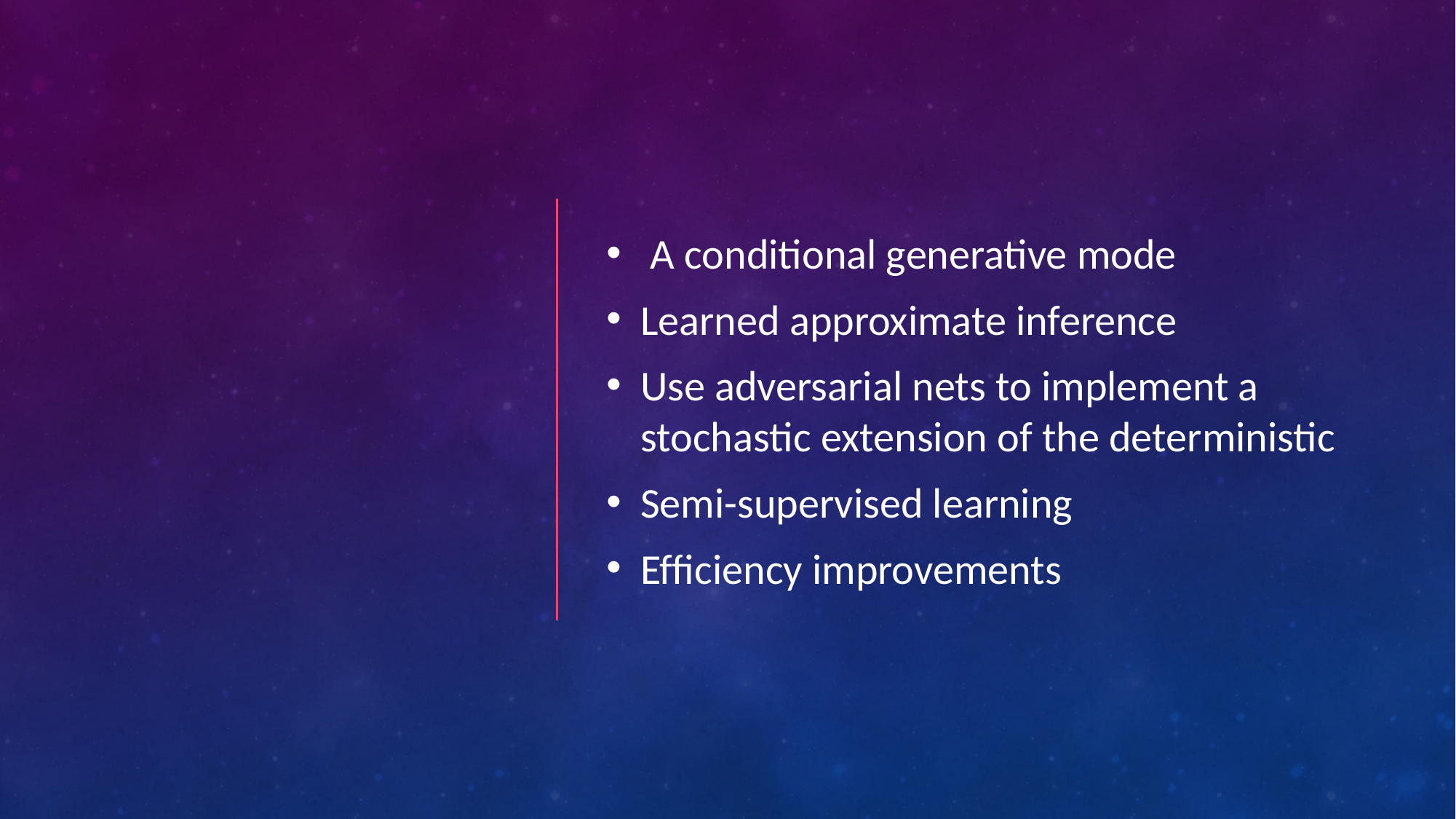

A conditional generative mode
Learned approximate inference
Use adversarial nets to implement a stochastic extension of the deterministic
Semi-supervised learning
Efﬁciency improvements